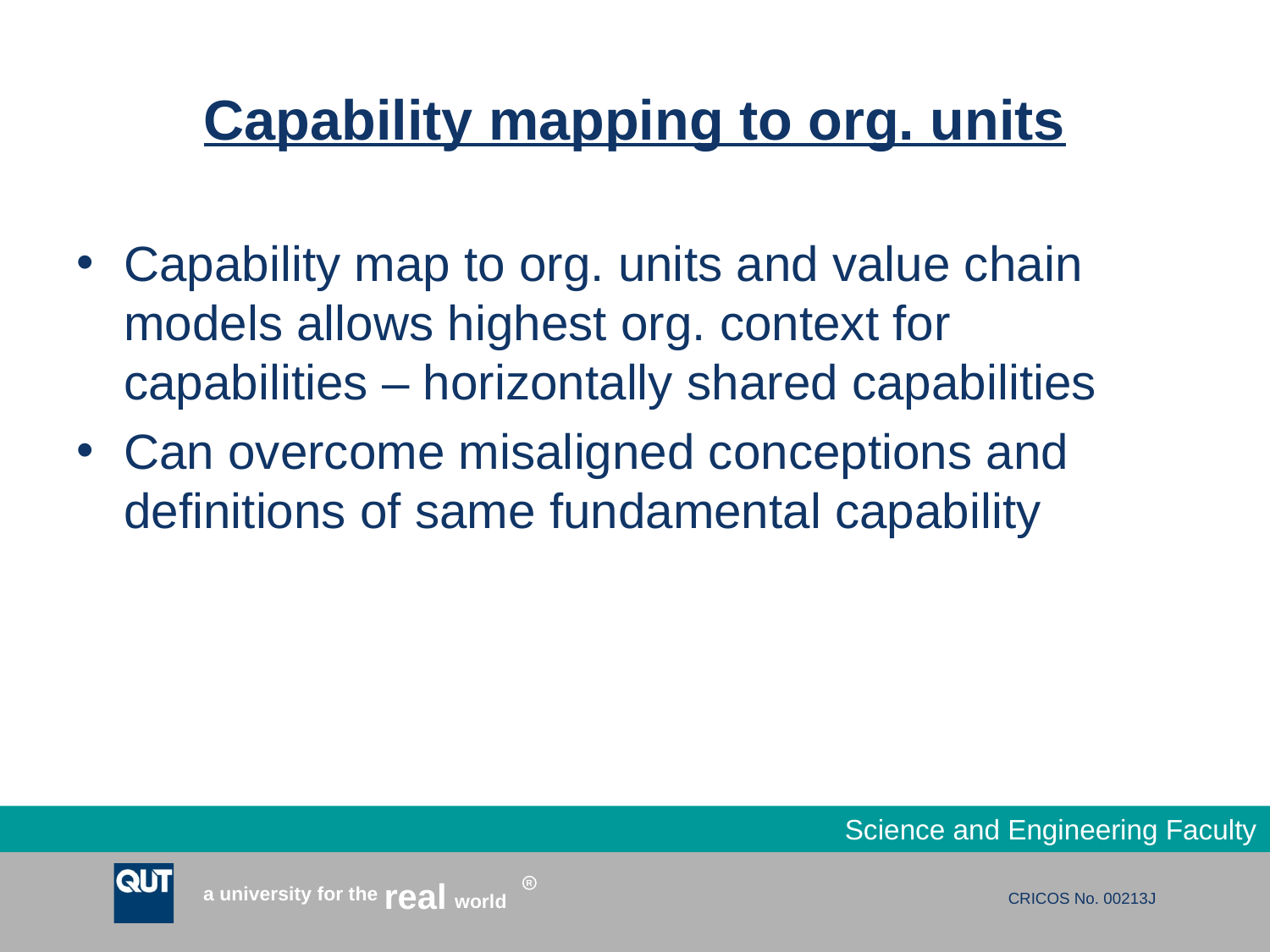

# Capability mapping to org. units
Capability map to org. units and value chain models allows highest org. context for capabilities – horizontally shared capabilities
Can overcome misaligned conceptions and definitions of same fundamental capability